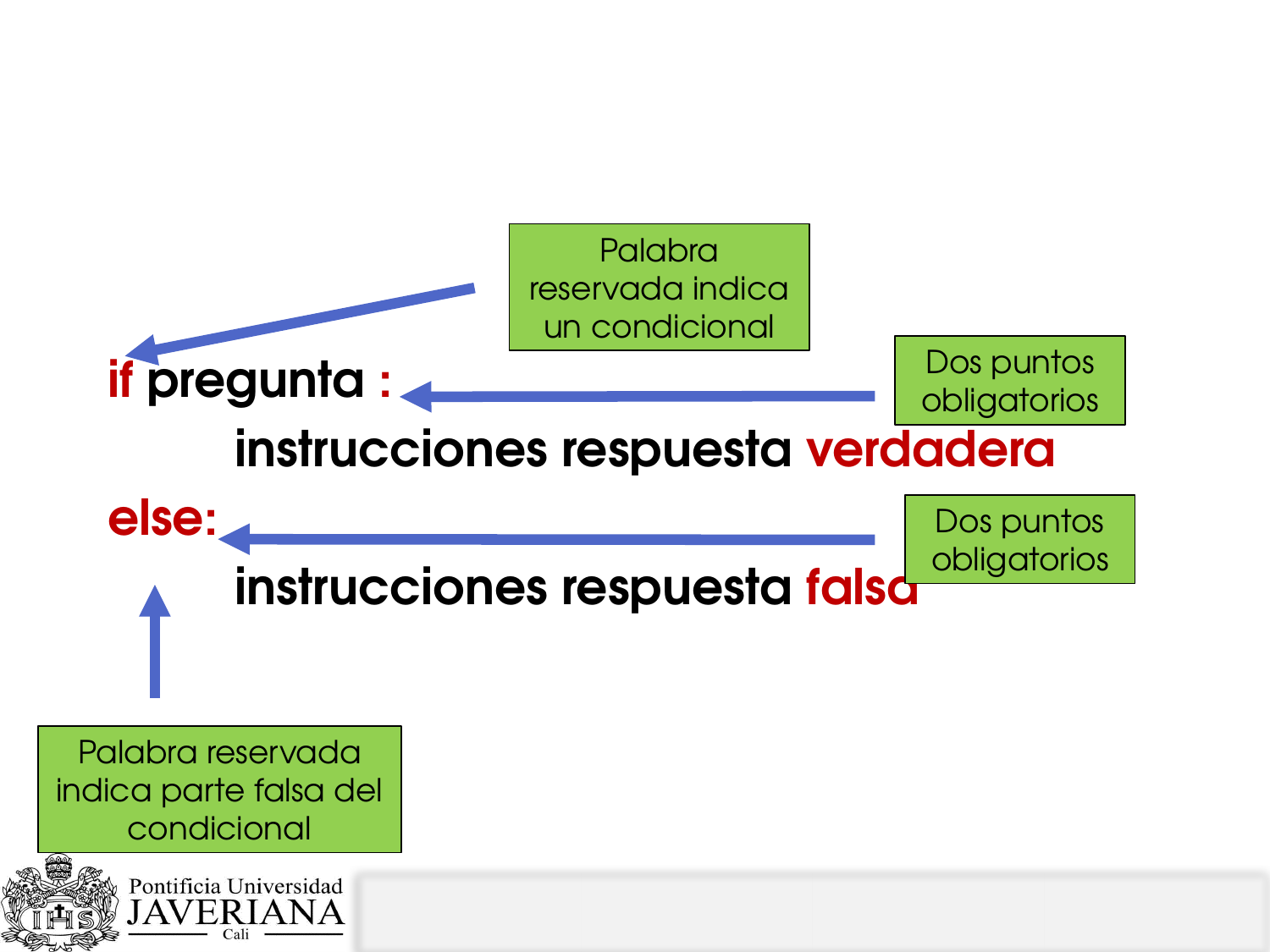

# ¿Cómo se expresan los condicionales en python?
Estructura, su sintaxis

if pregunta :
	instrucciones respuesta verdadera
else:
	instrucciones respuesta falsa
Palabra reservada indica un condicional
Dos puntos obligatorios
Dos puntos obligatorios
Palabra reservada indica parte falsa del condicional